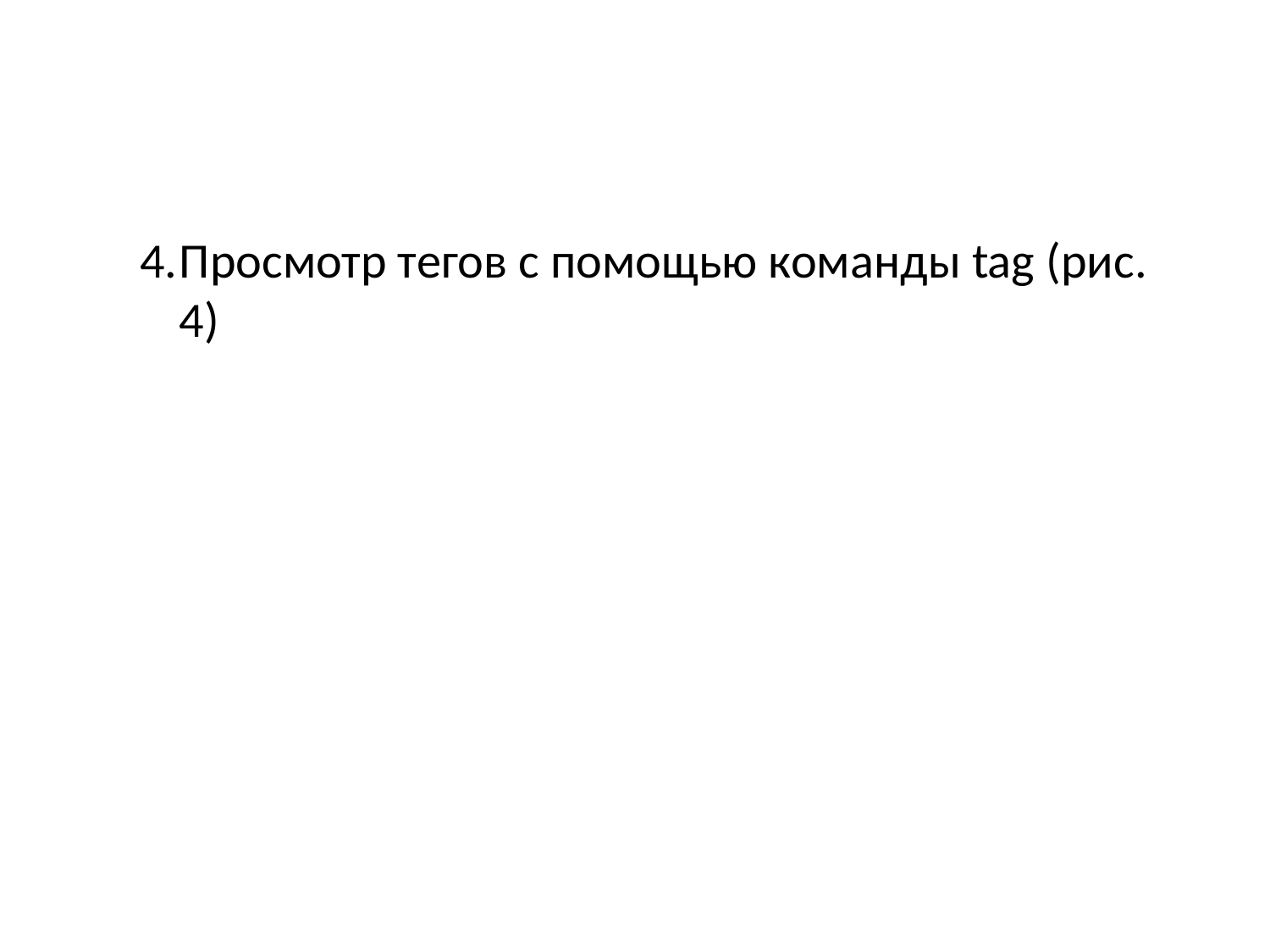

Просмотр тегов с помощью команды tag (рис. 4)